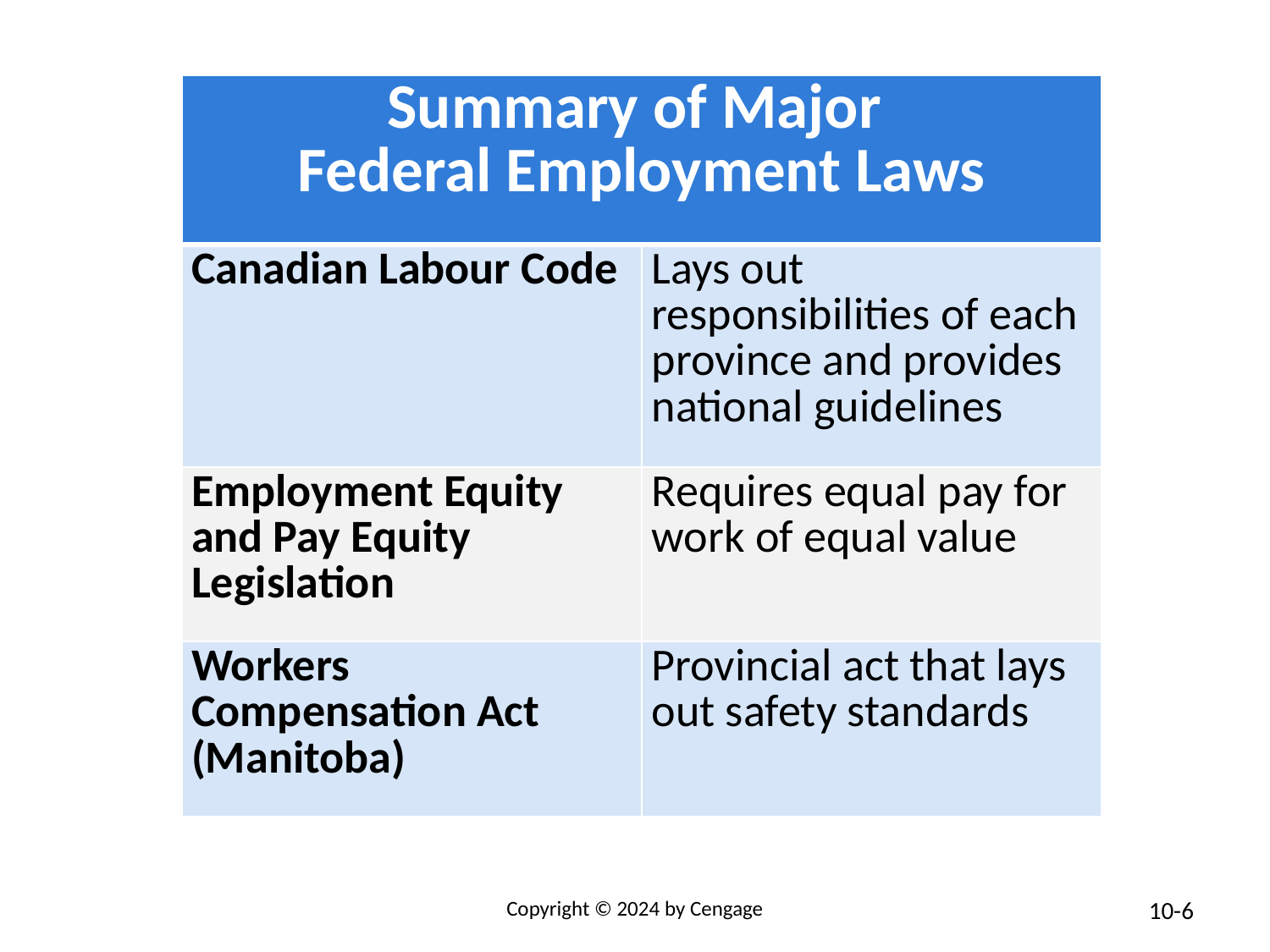

| Summary of Major Federal Employment Laws |  |
| --- | --- |
| Canadian Labour Code | Lays out responsibilities of each province and provides national guidelines |
| Employment Equity and Pay Equity Legislation | Requires equal pay for work of equal value |
| Workers Compensation Act (Manitoba) | Provincial act that lays out safety standards |
Copyright © 2024 by Cengage
10-6